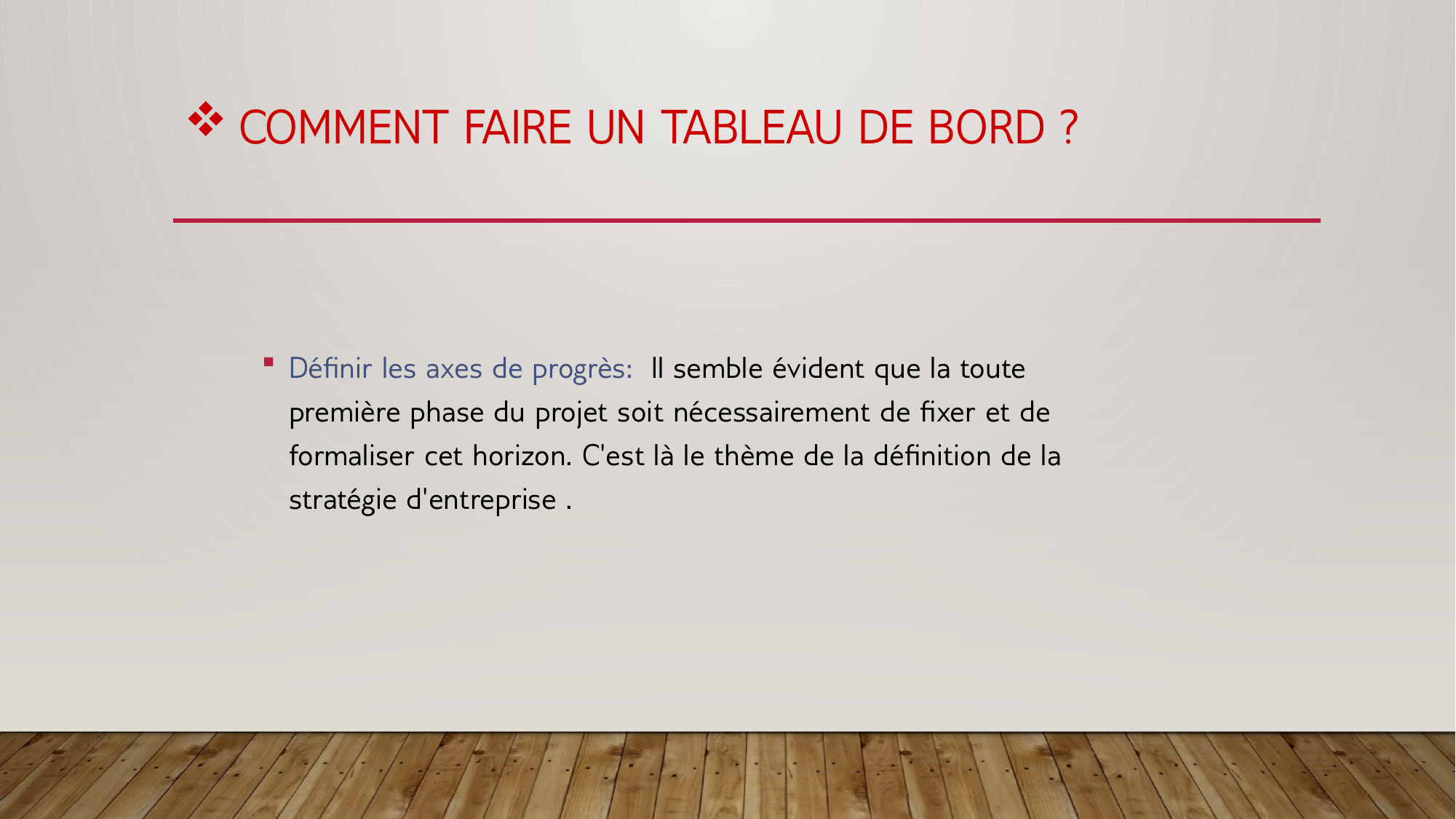

# Comment faire un tableau de bord ?
Définir les axes de progrès:  Il semble évident que la toute première phase du projet soit nécessairement de fixer et de formaliser cet horizon. C'est là le thème de la définition de la stratégie d'entreprise .